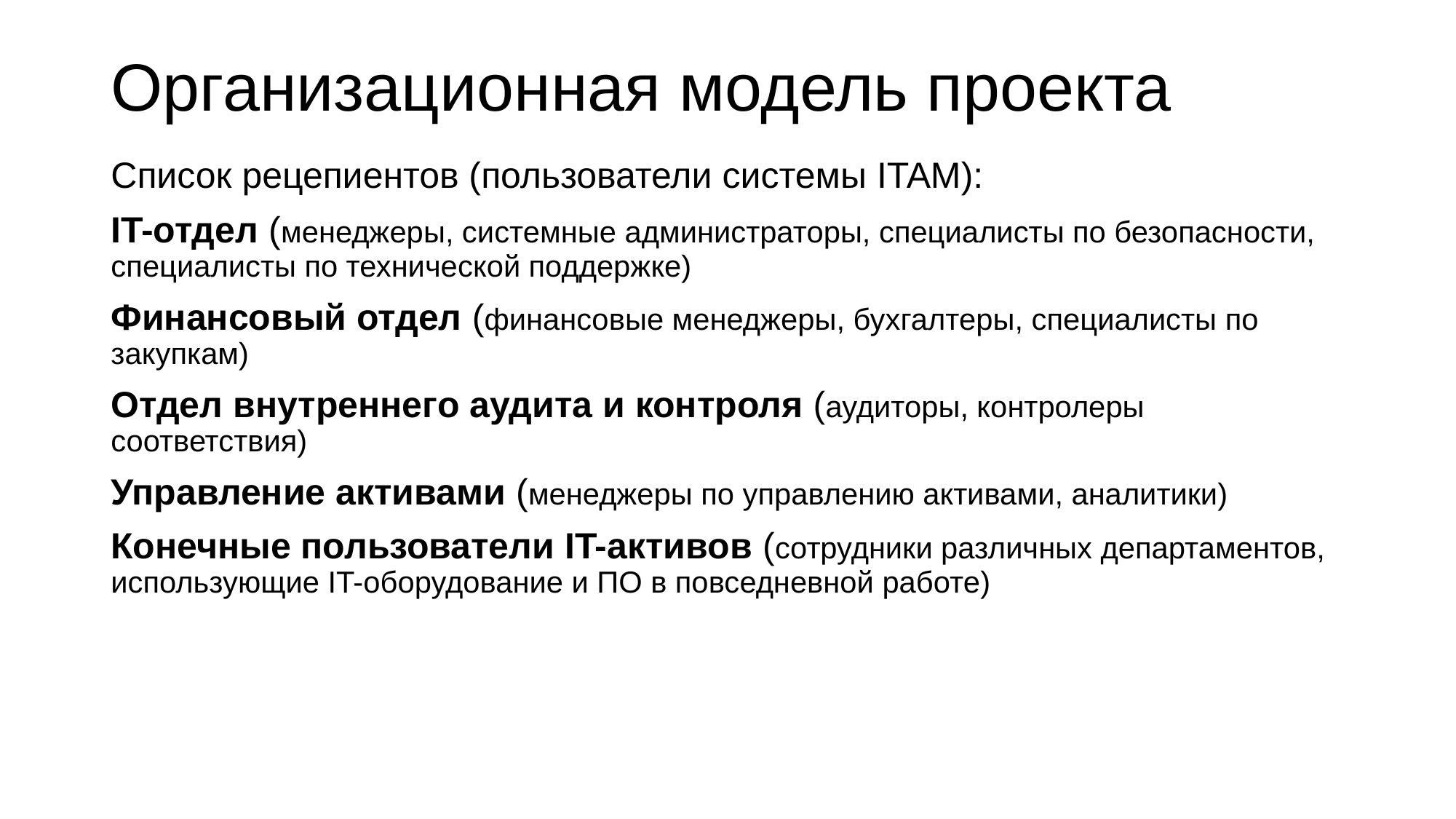

# Организационная модель проекта
Список рецепиентов (пользователи системы ITAM):
IT-отдел (менеджеры, системные администраторы, специалисты по безопасности, специалисты по технической поддержке)
Финансовый отдел (финансовые менеджеры, бухгалтеры, специалисты по закупкам)
Отдел внутреннего аудита и контроля (аудиторы, контролеры соответствия)
Управление активами (менеджеры по управлению активами, аналитики)
Конечные пользователи IT-активов (сотрудники различных департаментов, использующие IT-оборудование и ПО в повседневной работе)